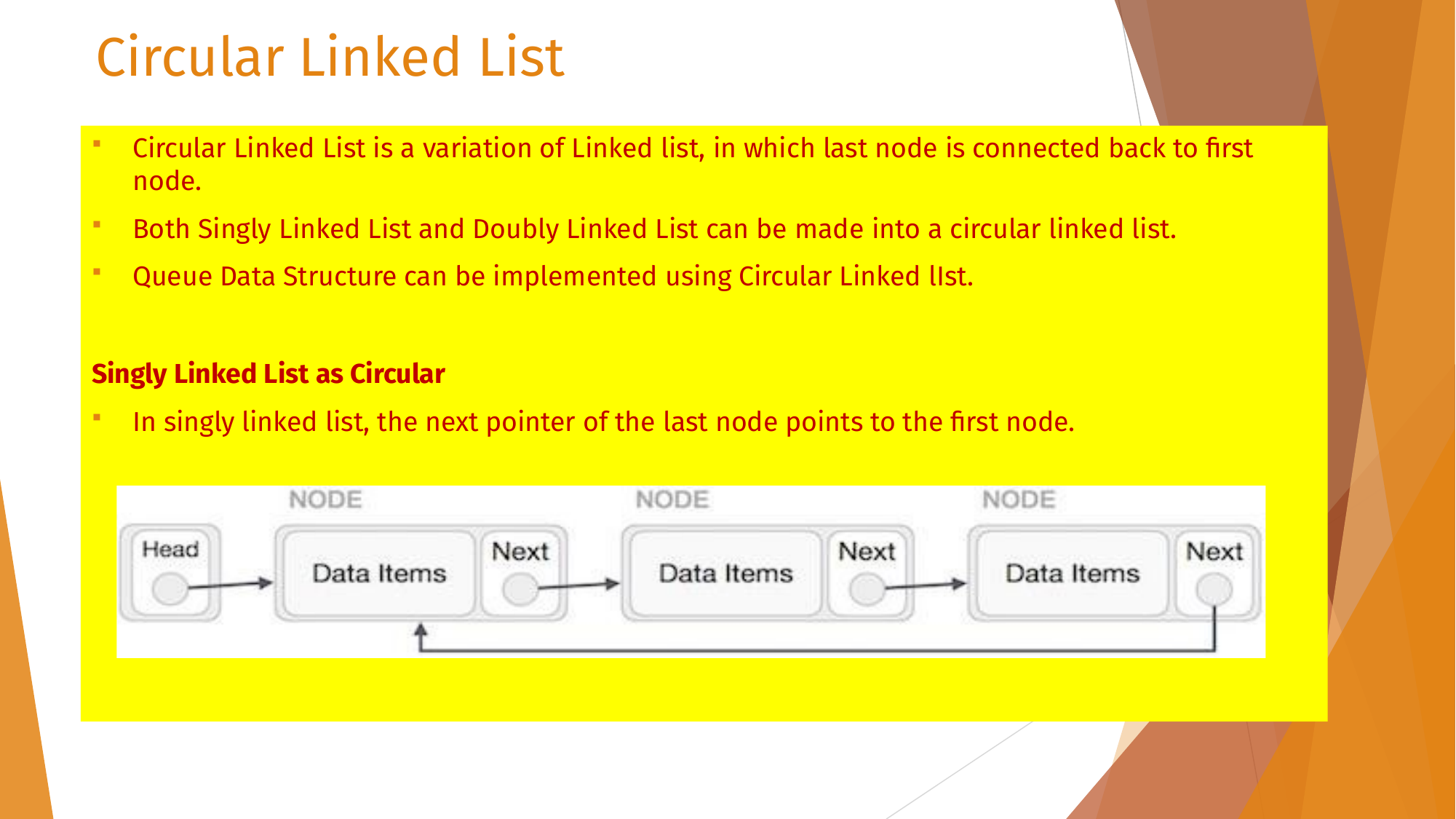

# Circular Linked List

Circular Linked List is a variation of Linked list, in which last node is connected back to first  node.
Both Singly Linked List and Doubly Linked List can be made into a circular linked list.
Queue Data Structure can be implemented using Circular Linked lIst.

Singly Linked List as Circular
In singly linked list, the next pointer of the last node points to the first node.

28